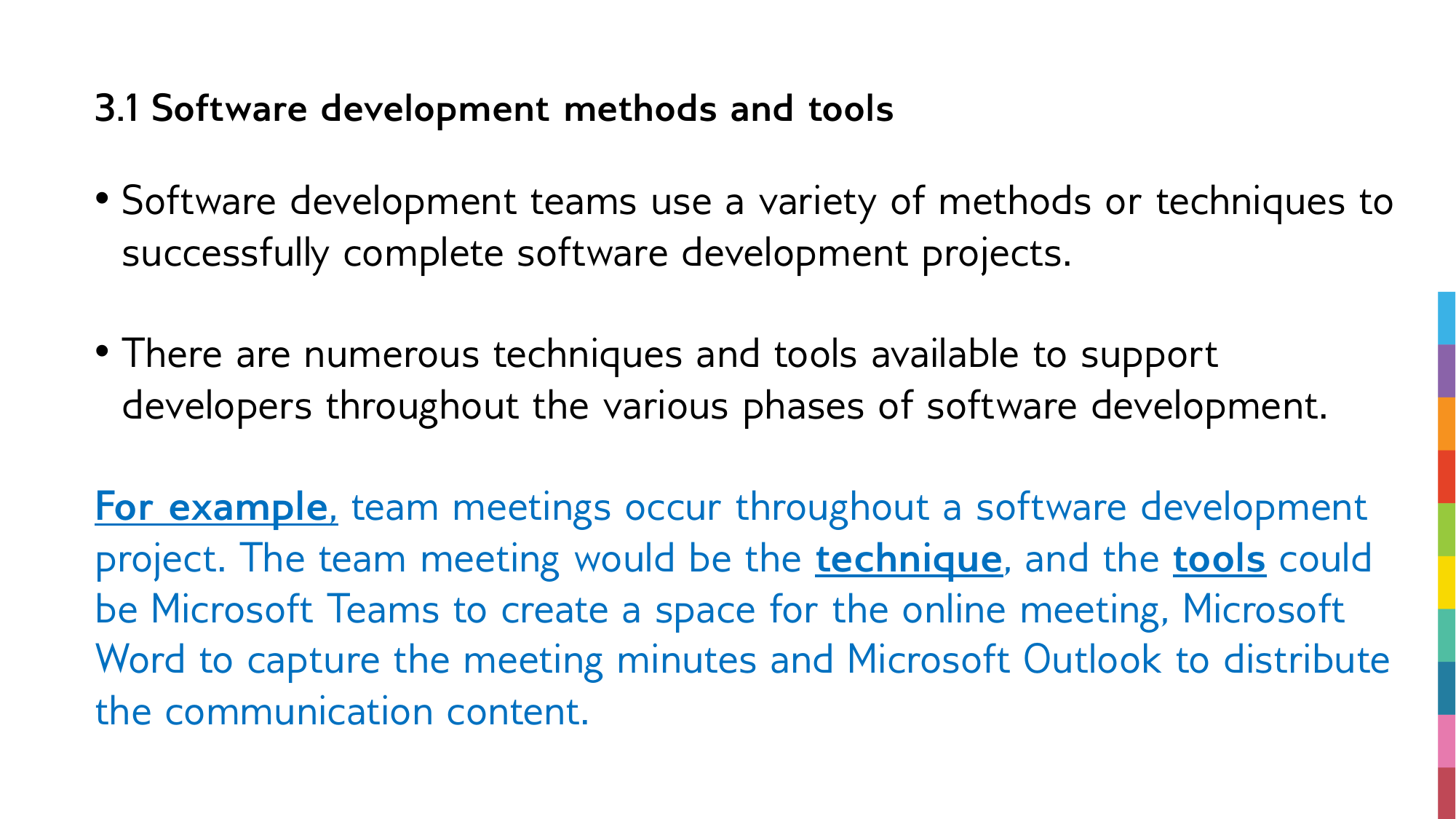

# 3.1 Software development methods and tools
Software development teams use a variety of methods or techniques to successfully complete software development projects.

There are numerous techniques and tools available to support developers throughout the various phases of software development.

For example, team meetings occur throughout a software development project. The team meeting would be the technique, and the tools could be Microsoft Teams to create a space for the online meeting, Microsoft Word to capture the meeting minutes and Microsoft Outlook to distribute the communication content.